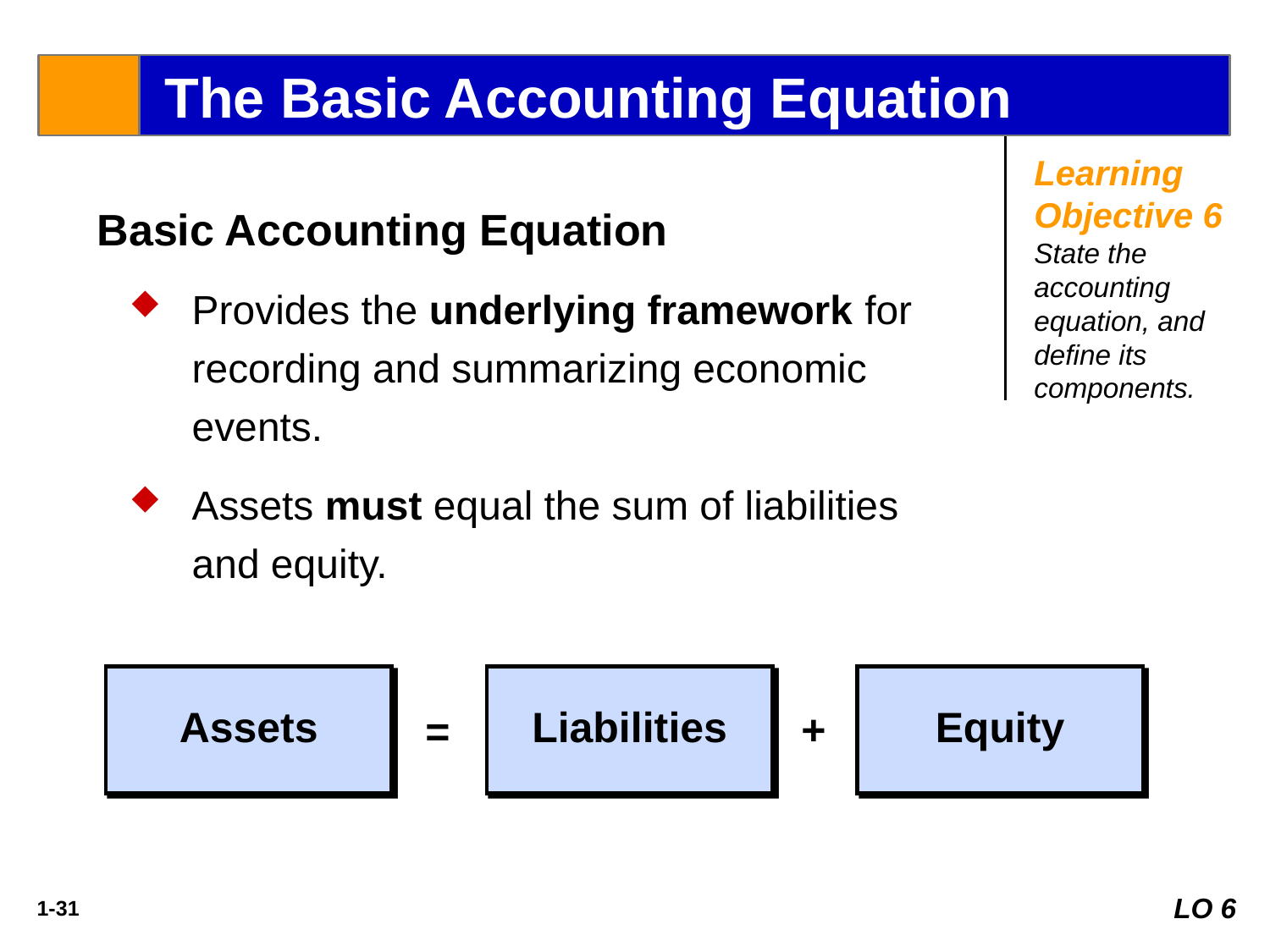

The Basic Accounting Equation
Learning Objective 6 State the accounting equation, and define its components.
Basic Accounting Equation
Provides the underlying framework for recording and summarizing economic events.
Assets must equal the sum of liabilities and equity.

Assets
Liabilities
Equity
+
=
LO 6